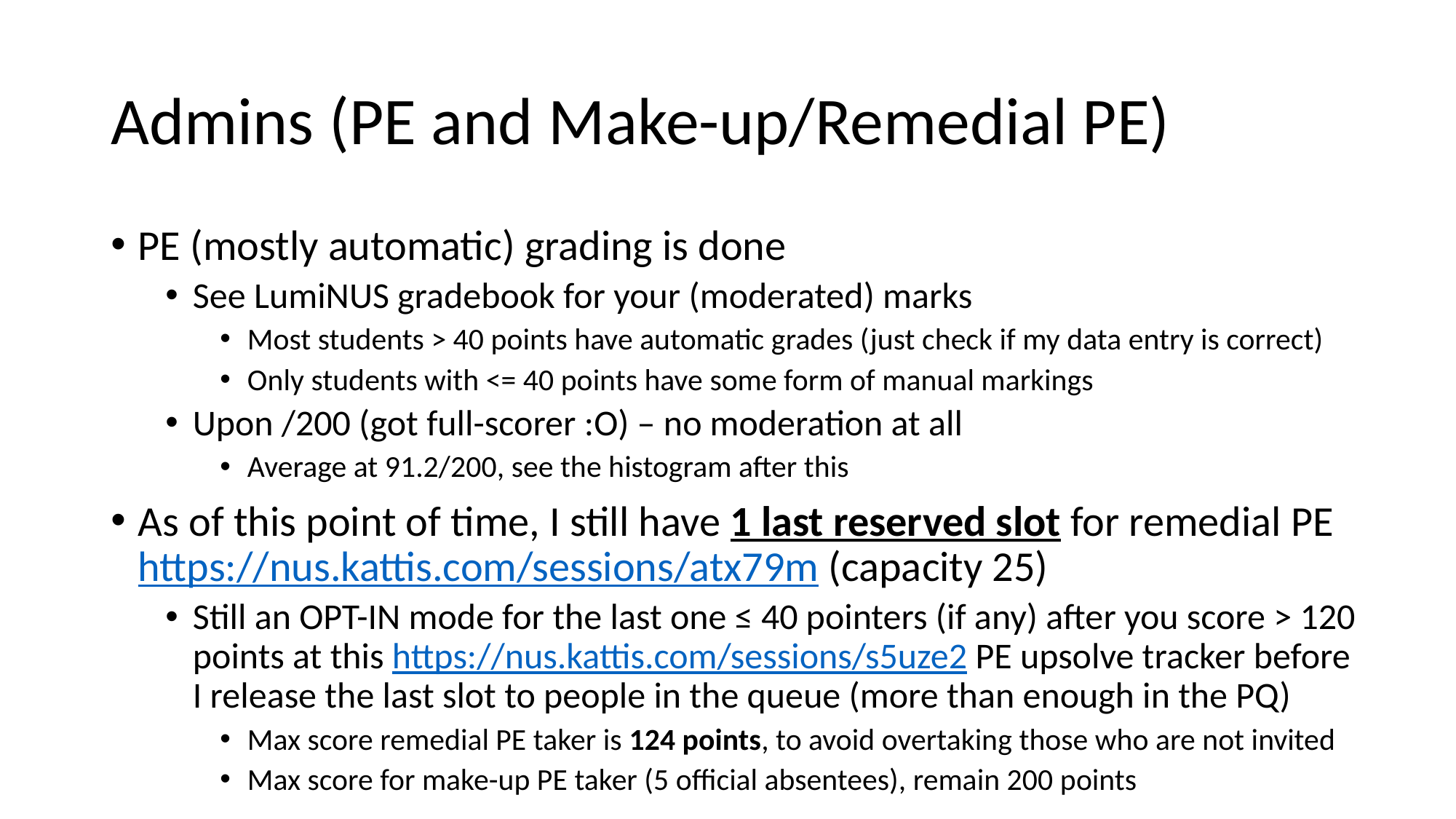

# Admins (PE and Make-up/Remedial PE)
PE (mostly automatic) grading is done
See LumiNUS gradebook for your (moderated) marks
Most students > 40 points have automatic grades (just check if my data entry is correct)
Only students with <= 40 points have some form of manual markings
Upon /200 (got full-scorer :O) – no moderation at all
Average at 91.2/200, see the histogram after this
As of this point of time, I still have 1 last reserved slot for remedial PE
https://nus.kattis.com/sessions/atx79m (capacity 25)
Still an OPT-IN mode for the last one ≤ 40 pointers (if any) after you score > 120 points at this https://nus.kattis.com/sessions/s5uze2 PE upsolve tracker before
I release the last slot to people in the queue (more than enough in the PQ)
Max score remedial PE taker is 124 points, to avoid overtaking those who are not invited
Max score for make-up PE taker (5 official absentees), remain 200 points